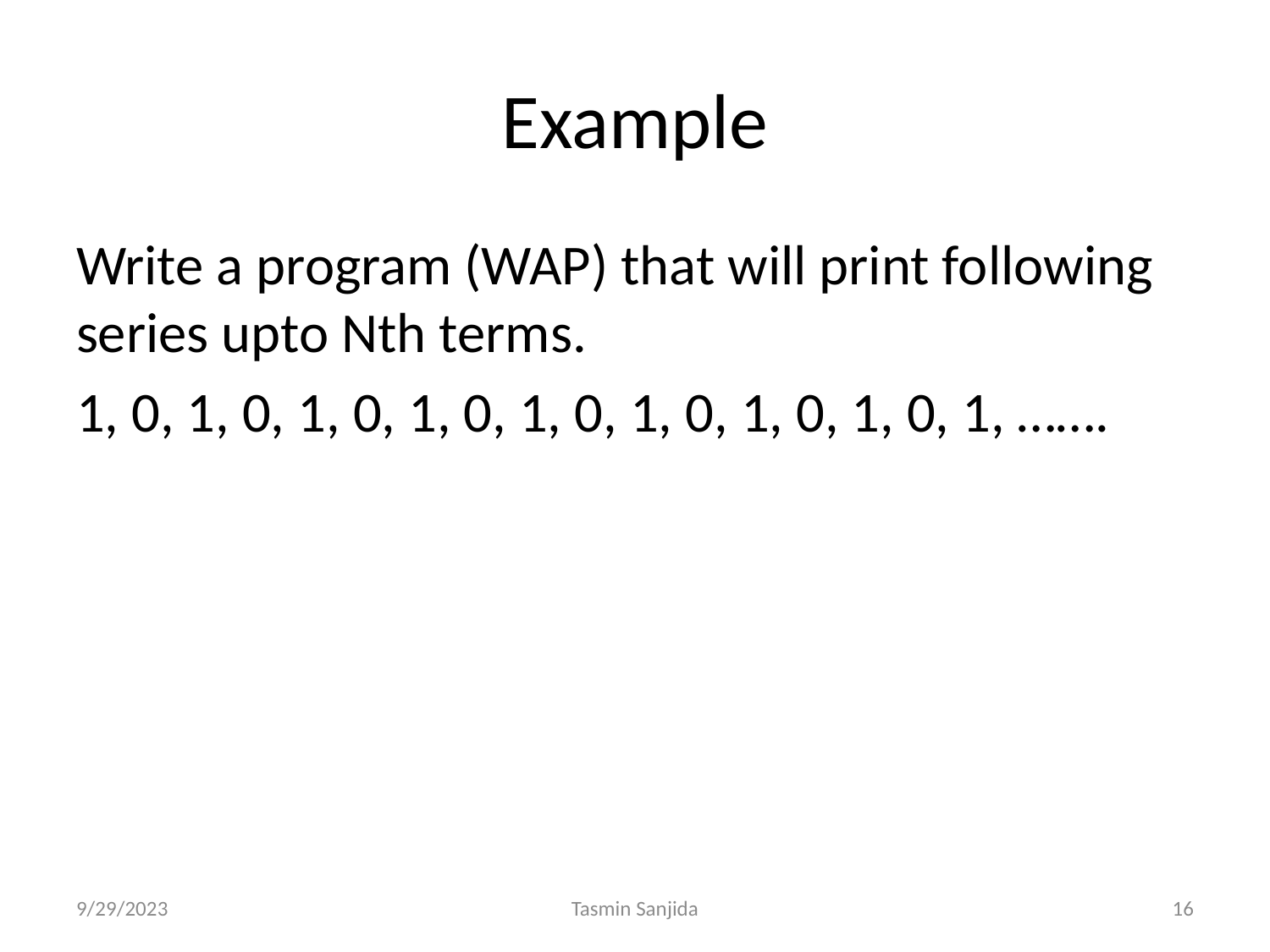

# Example
Write a program (WAP) that will print following series upto Nth terms.
1, 0, 1, 0, 1, 0, 1, 0, 1, 0, 1, 0, 1, 0, 1, 0, 1, …….
9/29/2023
Tasmin Sanjida
16